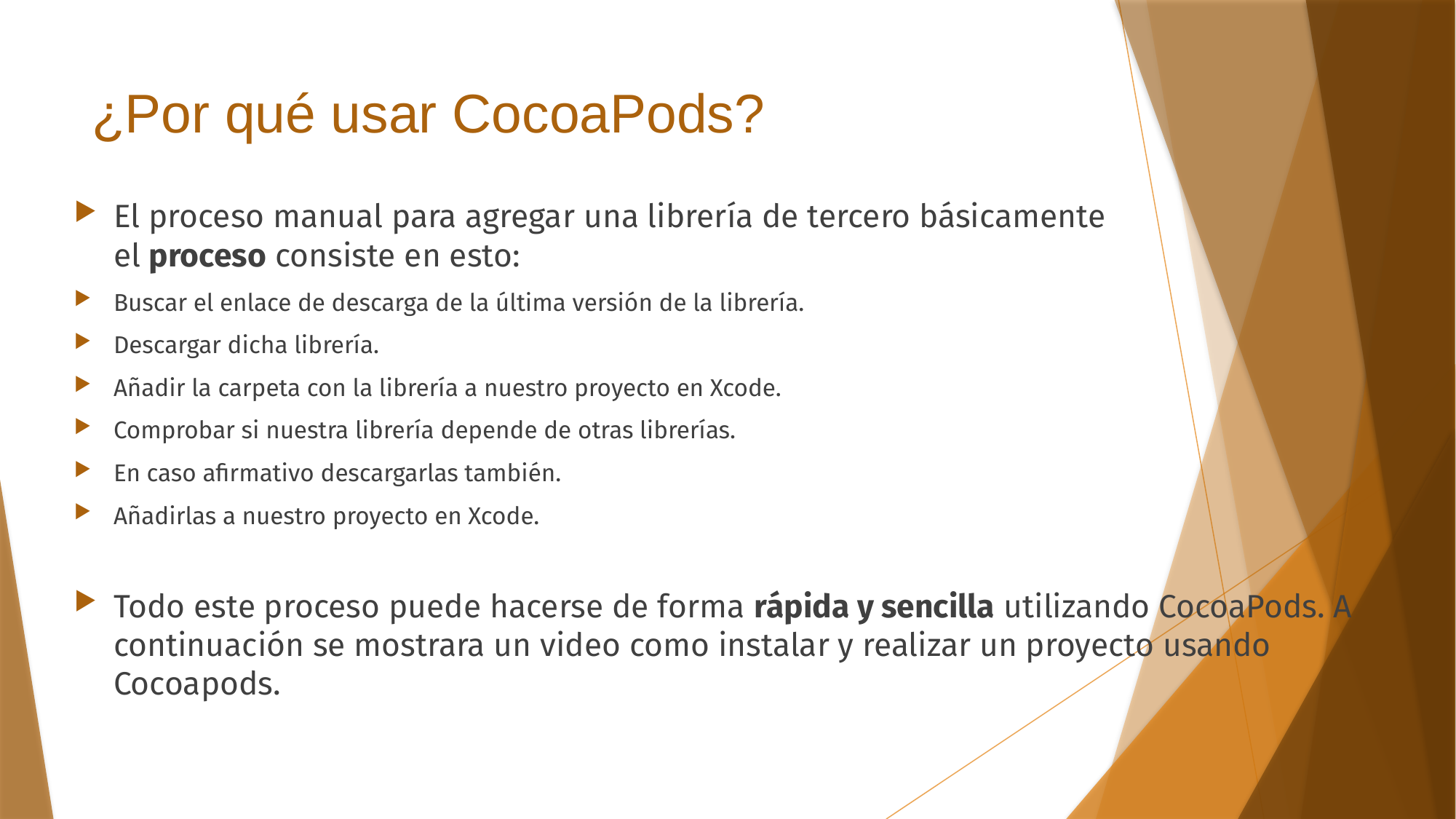

# ¿Por qué usar CocoaPods?
El proceso manual para agregar una librería de tercero básicamente el proceso consiste en esto:
Buscar el enlace de descarga de la última versión de la librería.
Descargar dicha librería.
Añadir la carpeta con la librería a nuestro proyecto en Xcode.
Comprobar si nuestra librería depende de otras librerías.
En caso afirmativo descargarlas también.
Añadirlas a nuestro proyecto en Xcode.

Todo este proceso puede hacerse de forma rápida y sencilla utilizando CocoaPods. A continuación se mostrara un video como instalar y realizar un proyecto usando Cocoapods.